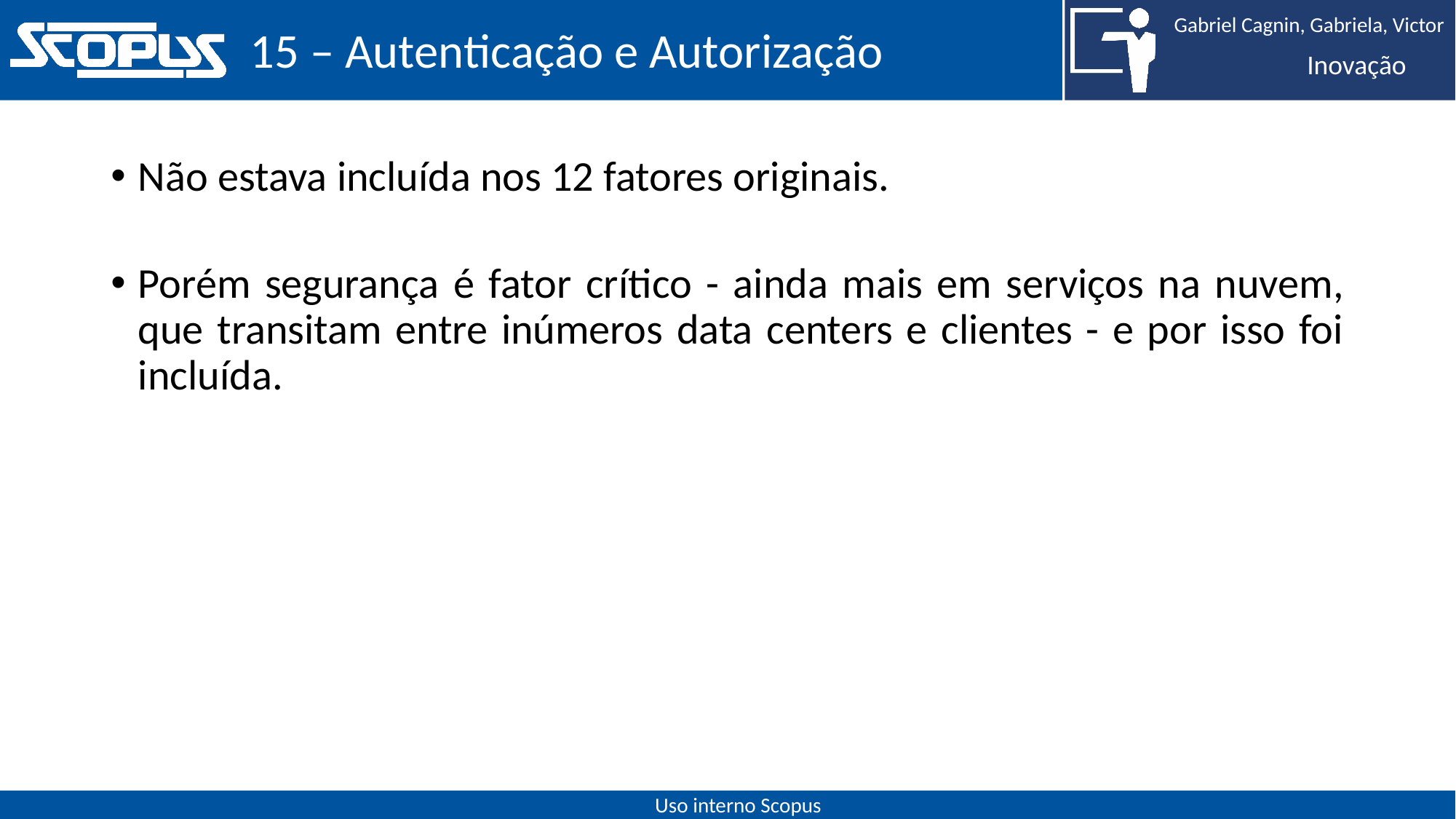

# 15 – Autenticação e Autorização
Não estava incluída nos 12 fatores originais.

Porém segurança é fator crítico - ainda mais em serviços na nuvem, que transitam entre inúmeros data centers e clientes - e por isso foi incluída.